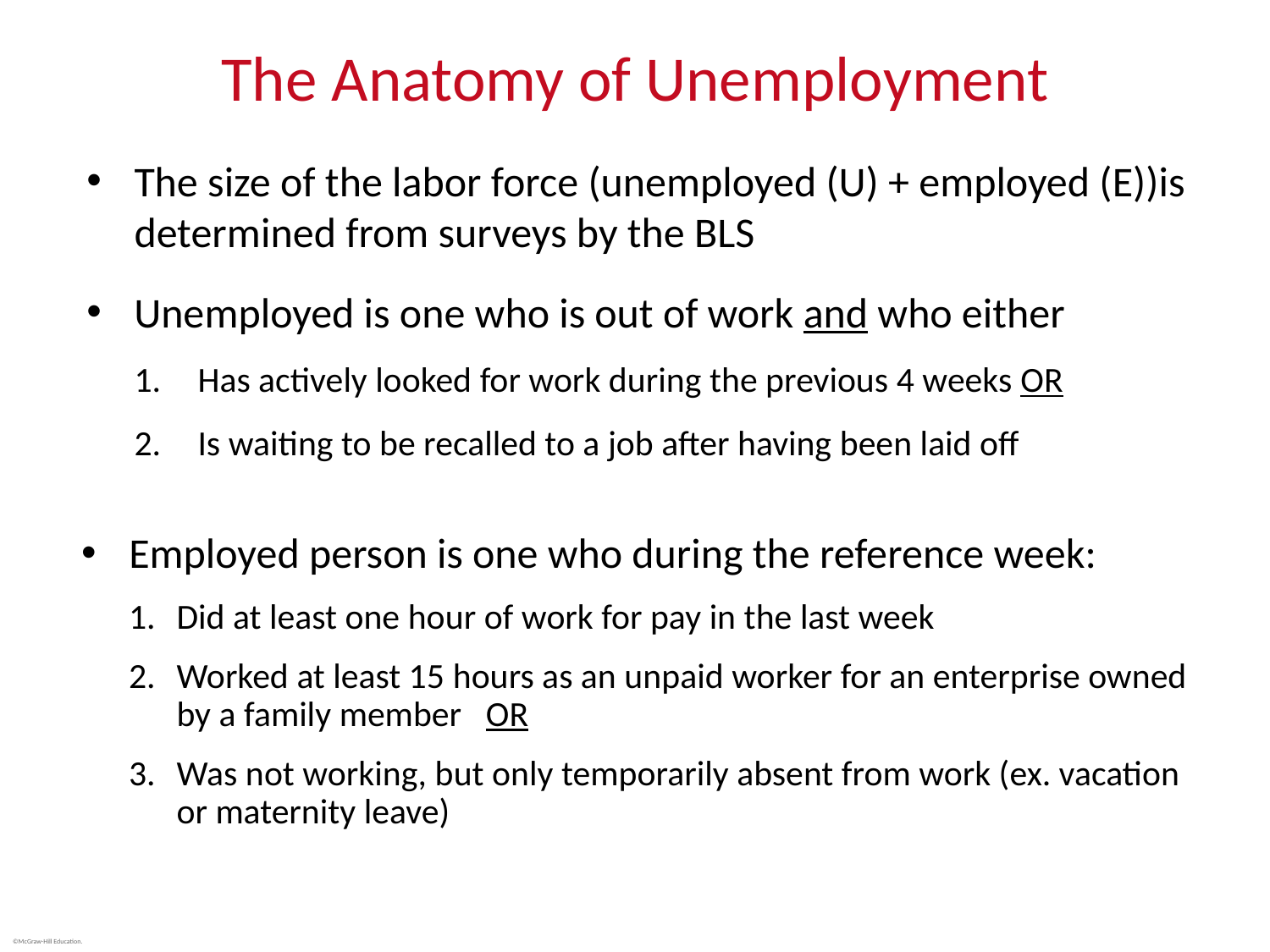

# The Anatomy of Unemployment
The size of the labor force (unemployed (U) + employed (E))is determined from surveys by the BLS
Unemployed is one who is out of work and who either
Has actively looked for work during the previous 4 weeks OR
Is waiting to be recalled to a job after having been laid off
Employed person is one who during the reference week:
Did at least one hour of work for pay in the last week
Worked at least 15 hours as an unpaid worker for an enterprise owned by a family member   OR
Was not working, but only temporarily absent from work (ex. vacation or maternity leave)